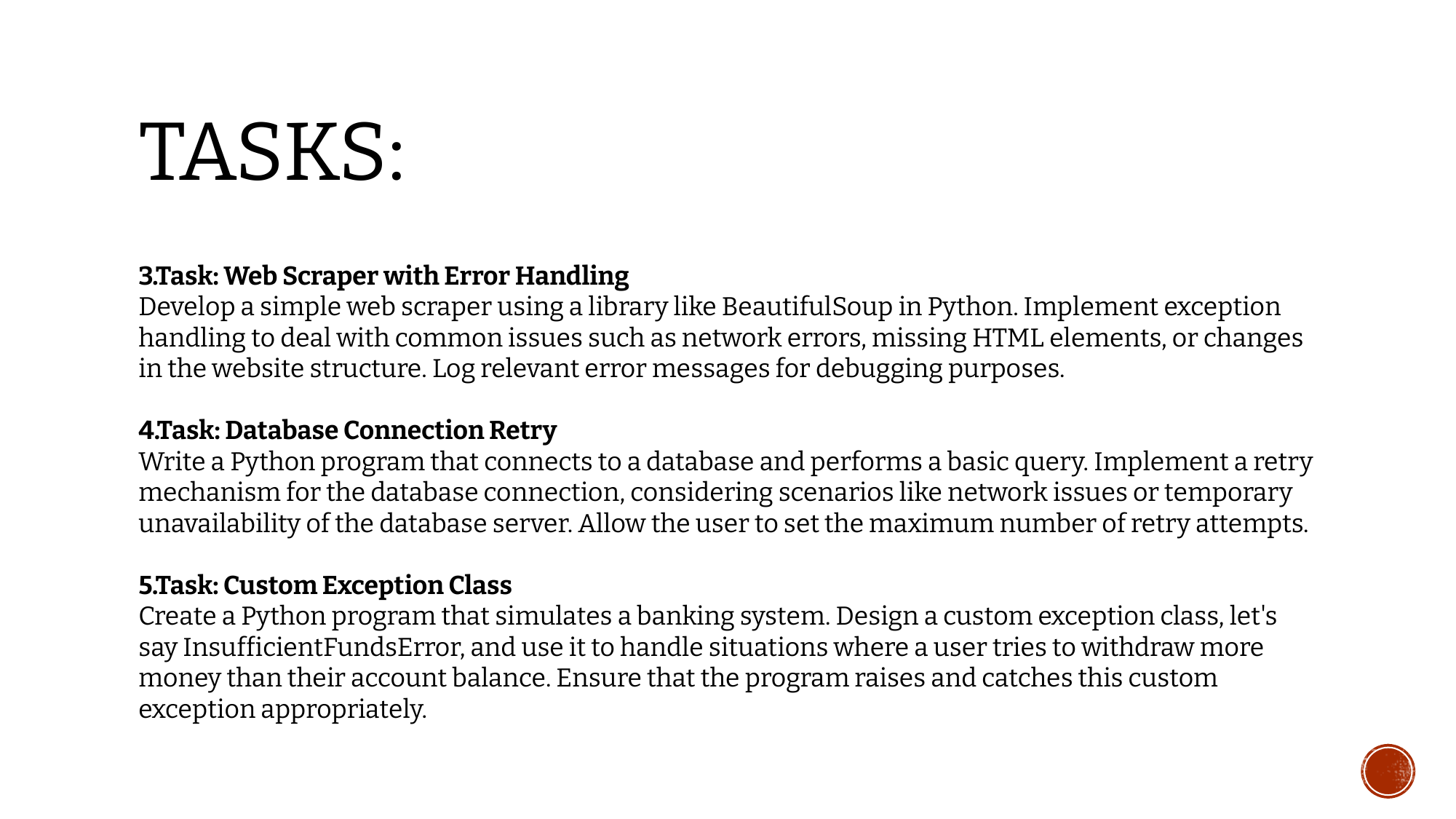

# Tasks:
Task: Web Scraper with Error Handling
Develop a simple web scraper using a library like BeautifulSoup in Python. Implement exception handling to deal with common issues such as network errors, missing HTML elements, or changes in the website structure. Log relevant error messages for debugging purposes.

Task: Database Connection Retry
Write a Python program that connects to a database and performs a basic query. Implement a retry mechanism for the database connection, considering scenarios like network issues or temporary unavailability of the database server. Allow the user to set the maximum number of retry attempts.

Task: Custom Exception Class
Create a Python program that simulates a banking system. Design a custom exception class, let's say InsufficientFundsError, and use it to handle situations where a user tries to withdraw more money than their account balance. Ensure that the program raises and catches this custom exception appropriately.